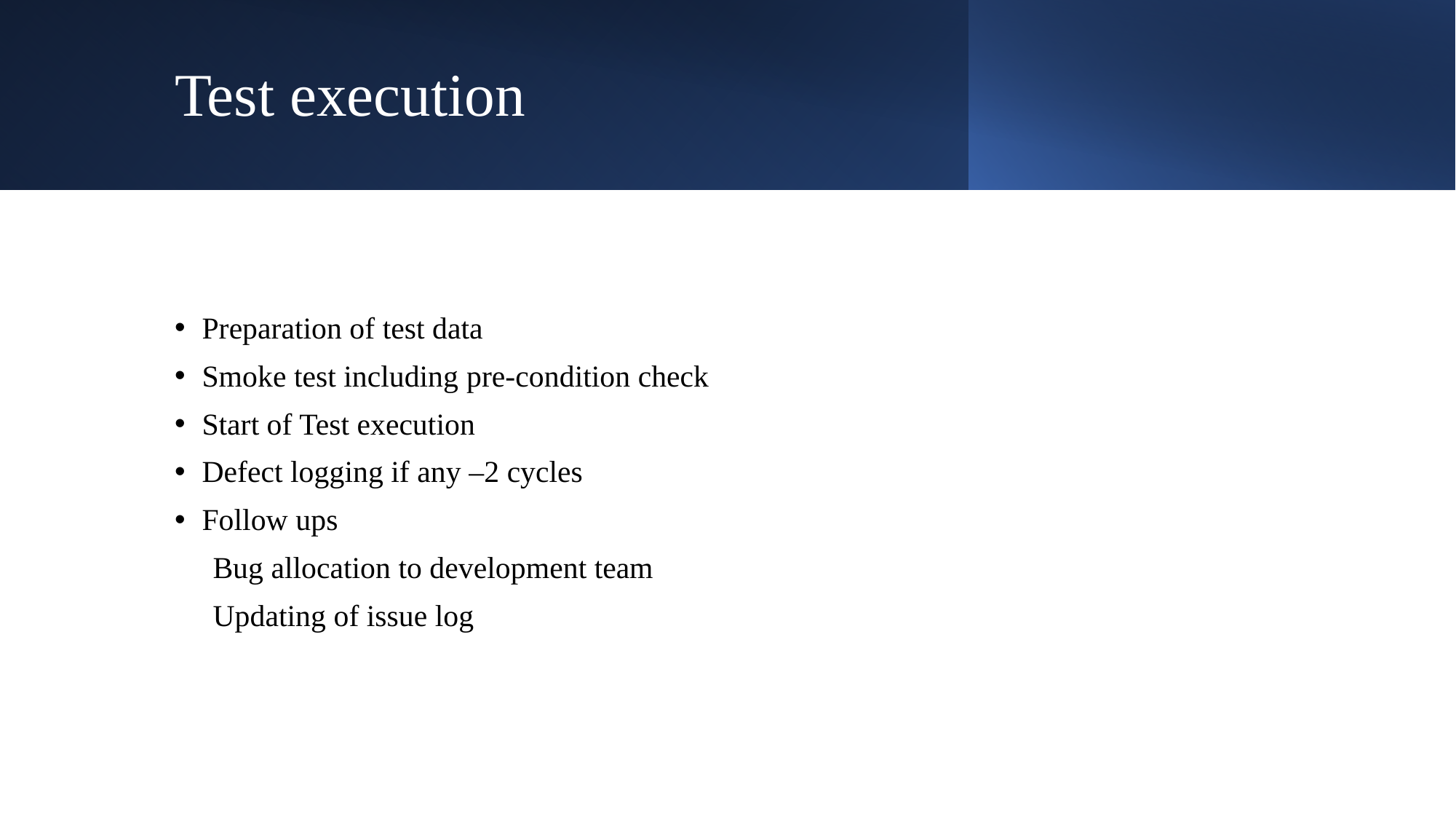

# Test execution
Preparation of test data
Smoke test including pre-condition check
Start of Test execution
Defect logging if any –2 cycles
Follow ups
     Bug allocation to development team
     Updating of issue log